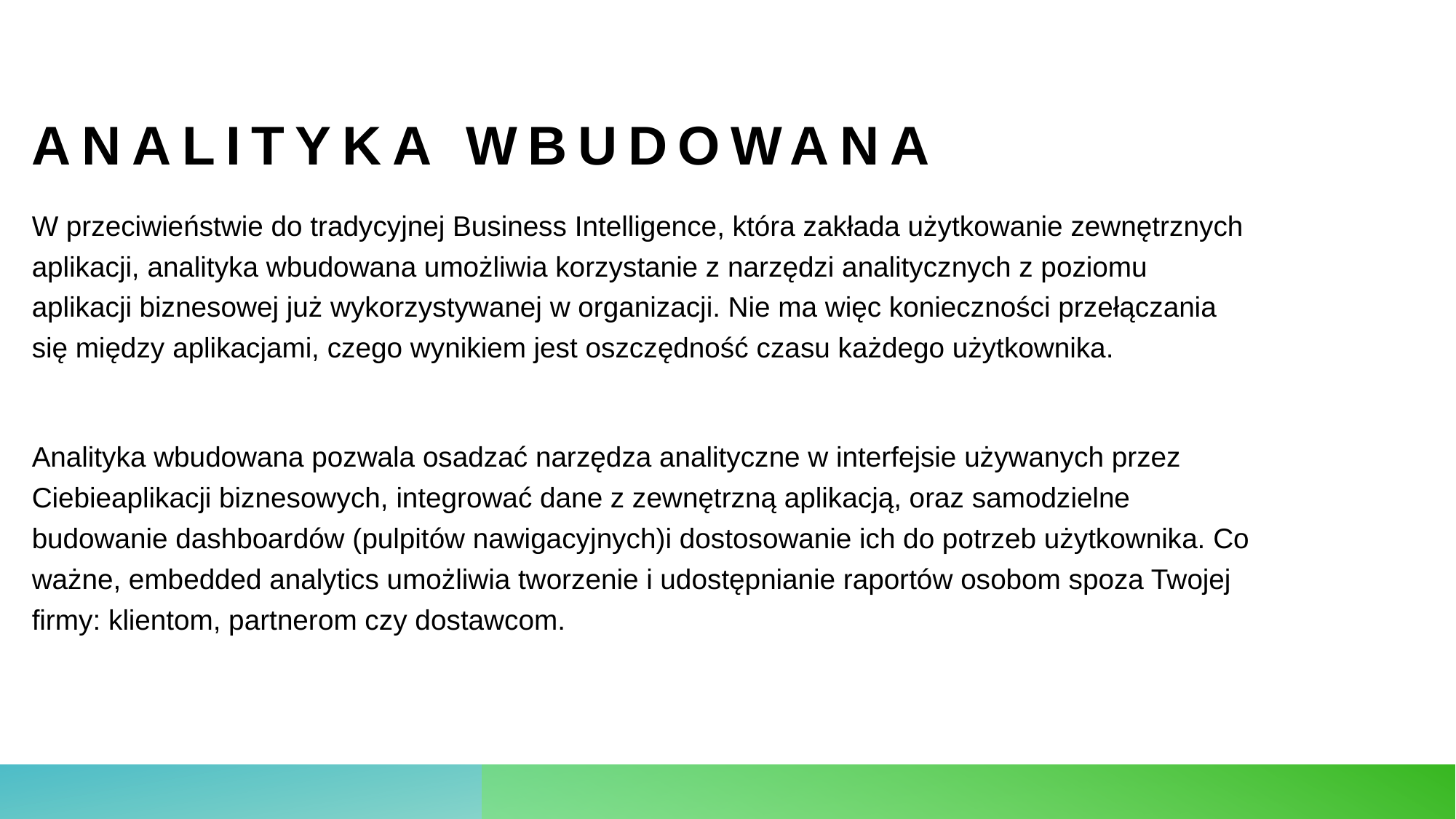

# ANALITYKA WBUDOWANA
W przeciwieństwie do tradycyjnej Business Intelligence, która zakłada użytkowanie zewnętrznych aplikacji, analityka wbudowana umożliwia korzystanie z narzędzi analitycznych z poziomu aplikacji biznesowej już wykorzystywanej w organizacji. Nie ma więc konieczności przełączania się między aplikacjami, czego wynikiem jest oszczędność czasu każdego użytkownika.

Analityka wbudowana pozwala osadzać narzędza analityczne w interfejsie używanych przez Ciebieaplikacji biznesowych, integrować dane z zewnętrzną aplikacją, oraz samodzielne budowanie dashboardów (pulpitów nawigacyjnych)i dostosowanie ich do potrzeb użytkownika. Co ważne, embedded analytics umożliwia tworzenie i udostępnianie raportów osobom spoza Twojej firmy: klientom, partnerom czy dostawcom.